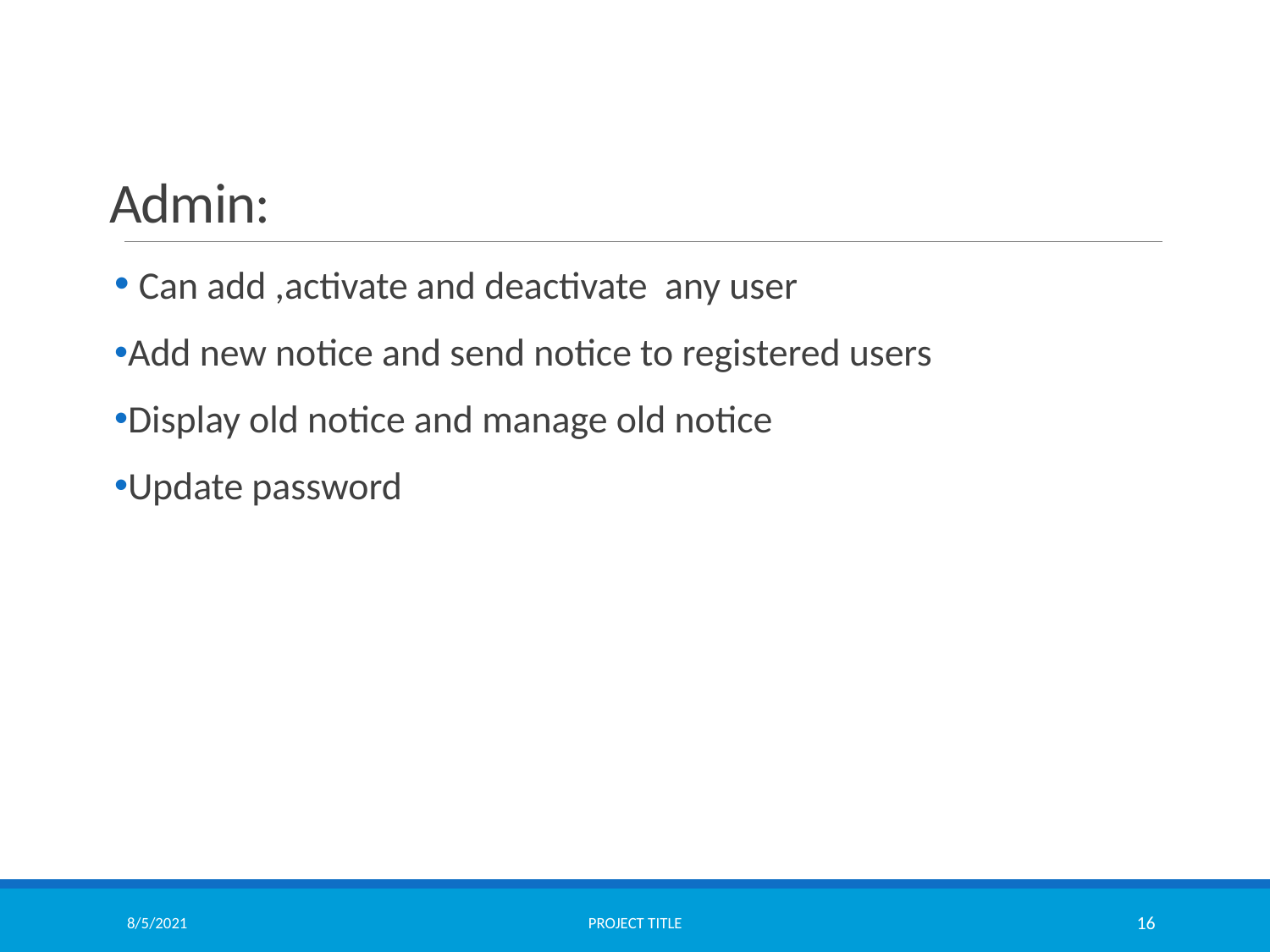

# Admin:
 Can add ,activate and deactivate  any user
Add new notice and send notice to registered users
Display old notice and manage old notice
Update password

8/5/2021
Project Title
16